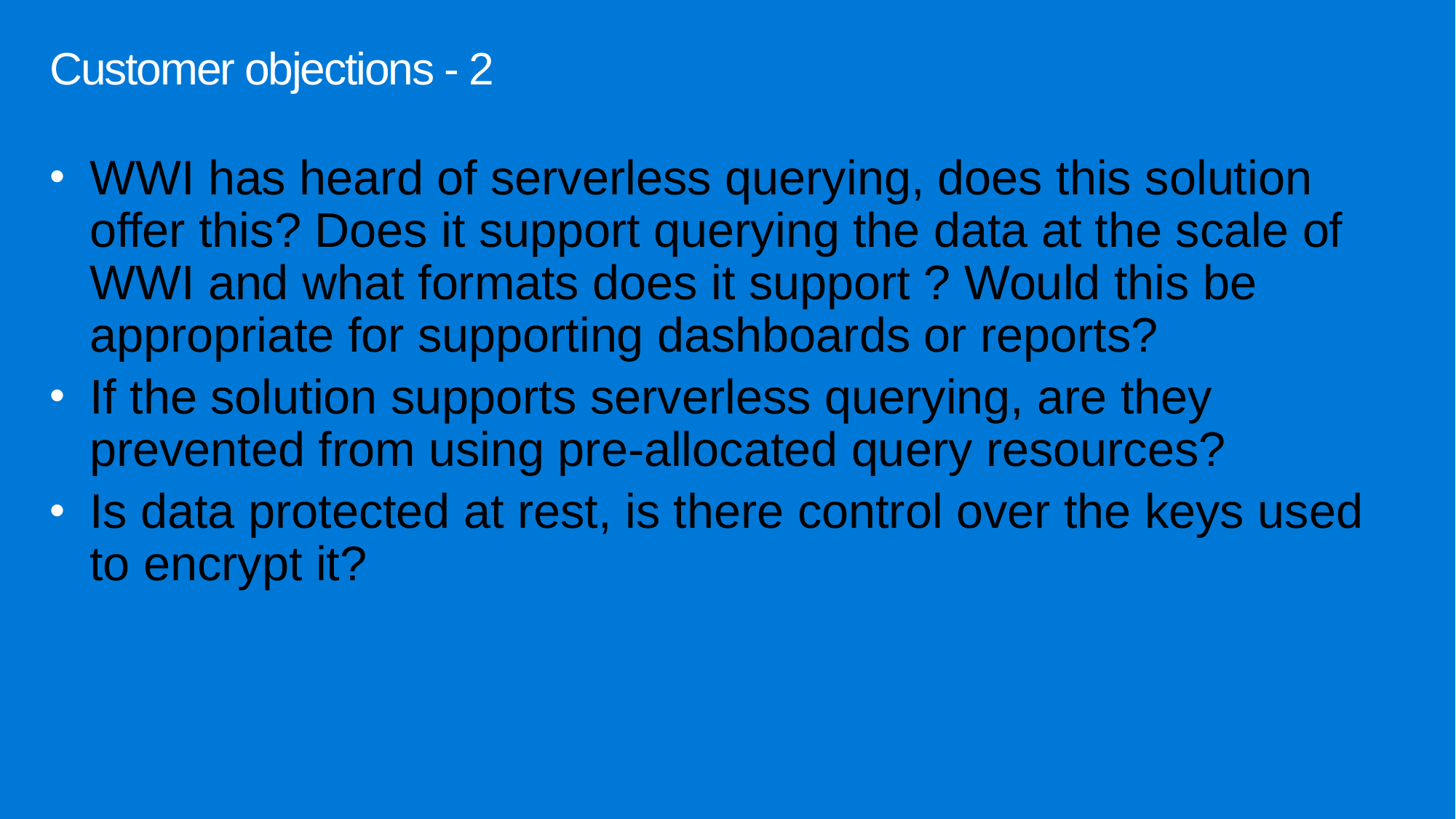

# Customer objections - 2
WWI has heard of serverless querying, does this solution offer this? Does it support querying the data at the scale of WWI and what formats does it support ? Would this be appropriate for supporting dashboards or reports?
If the solution supports serverless querying, are they prevented from using pre-allocated query resources?
Is data protected at rest, is there control over the keys used to encrypt it?